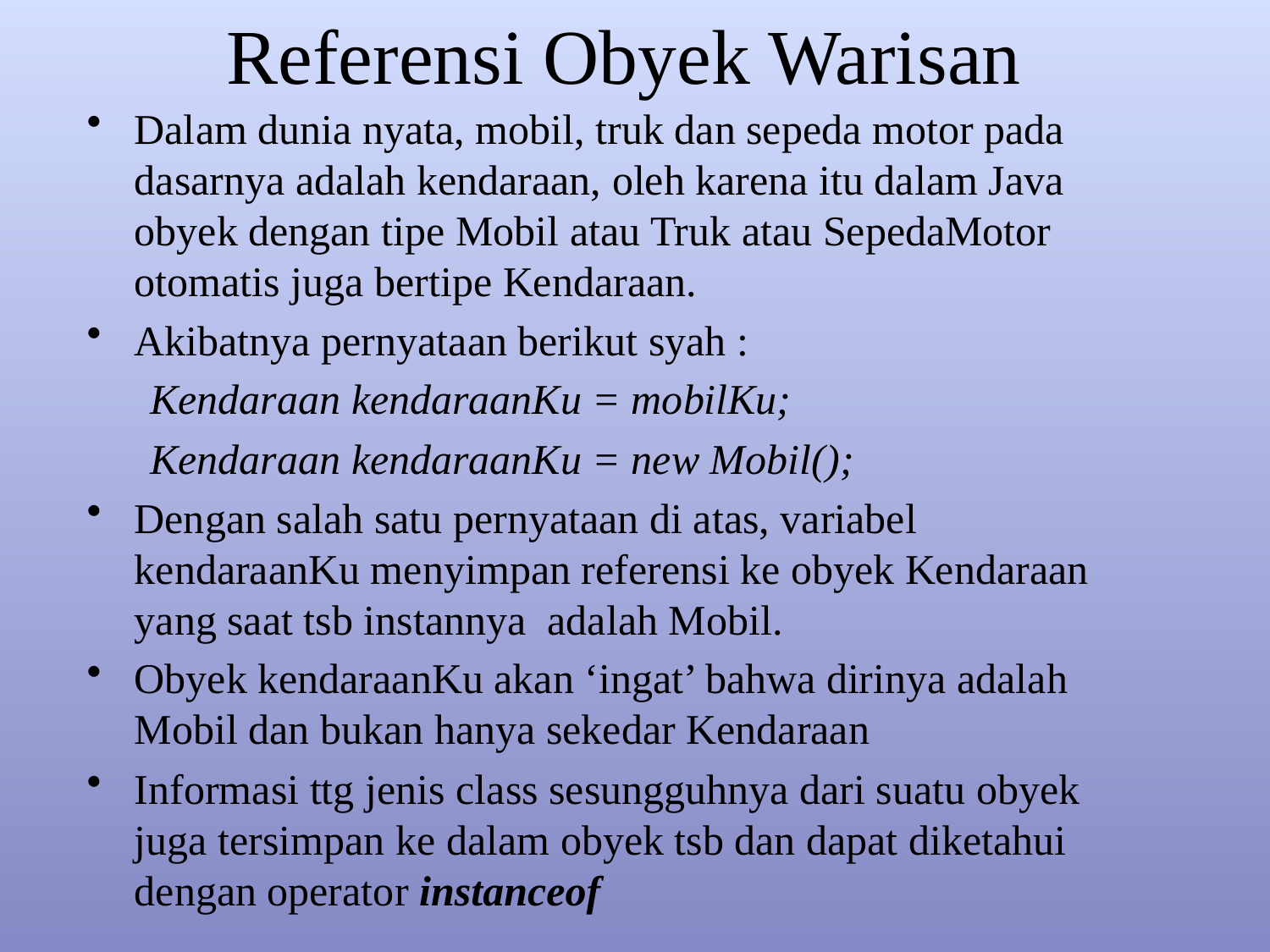

# Referensi Obyek Warisan
Dalam dunia nyata, mobil, truk dan sepeda motor pada dasarnya adalah kendaraan, oleh karena itu dalam Java obyek dengan tipe Mobil atau Truk atau SepedaMotor otomatis juga bertipe Kendaraan.
Akibatnya pernyataan berikut syah :
Kendaraan kendaraanKu = mobilKu;
Kendaraan kendaraanKu = new Mobil();
Dengan salah satu pernyataan di atas, variabel kendaraanKu menyimpan referensi ke obyek Kendaraan yang saat tsb instannya  adalah Mobil.
Obyek kendaraanKu akan ‘ingat’ bahwa dirinya adalah Mobil dan bukan hanya sekedar Kendaraan
Informasi ttg jenis class sesungguhnya dari suatu obyek juga tersimpan ke dalam obyek tsb dan dapat diketahui dengan operator instanceof